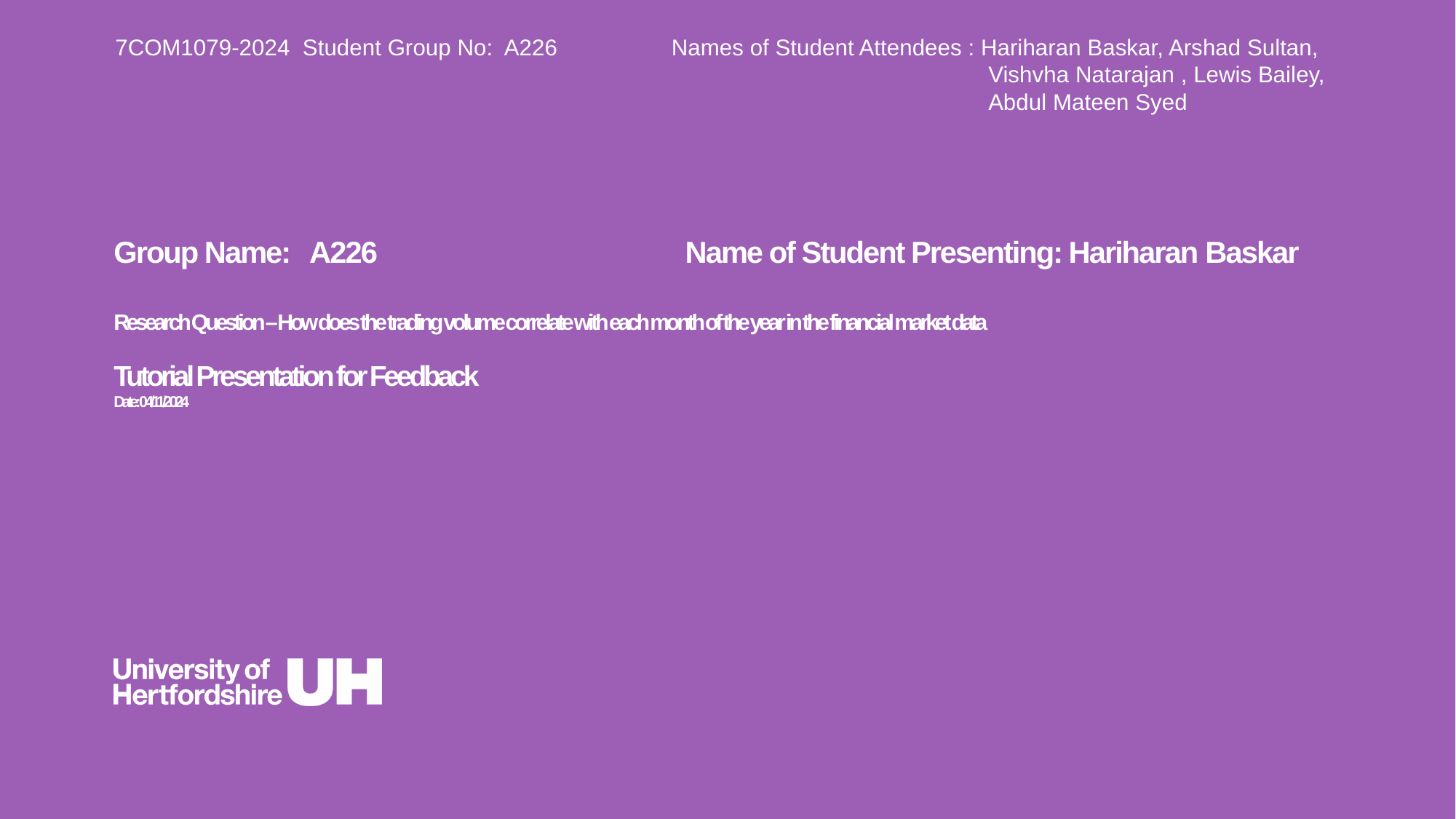

7COM1079-2024  Student Group No:  A226                  Names of Student Attendees : Hariharan Baskar, Arshad Sultan, 								Vishvha Natarajan , Lewis Bailey, 								Abdul Mateen Syed
Group Name:   A226                                             Name of Student Presenting: Hariharan 	Baskar
# Research Question – How does the trading volume correlate with each month of the year in the financial market data Tutorial Presentation for Feedback Date: 04/11/2024